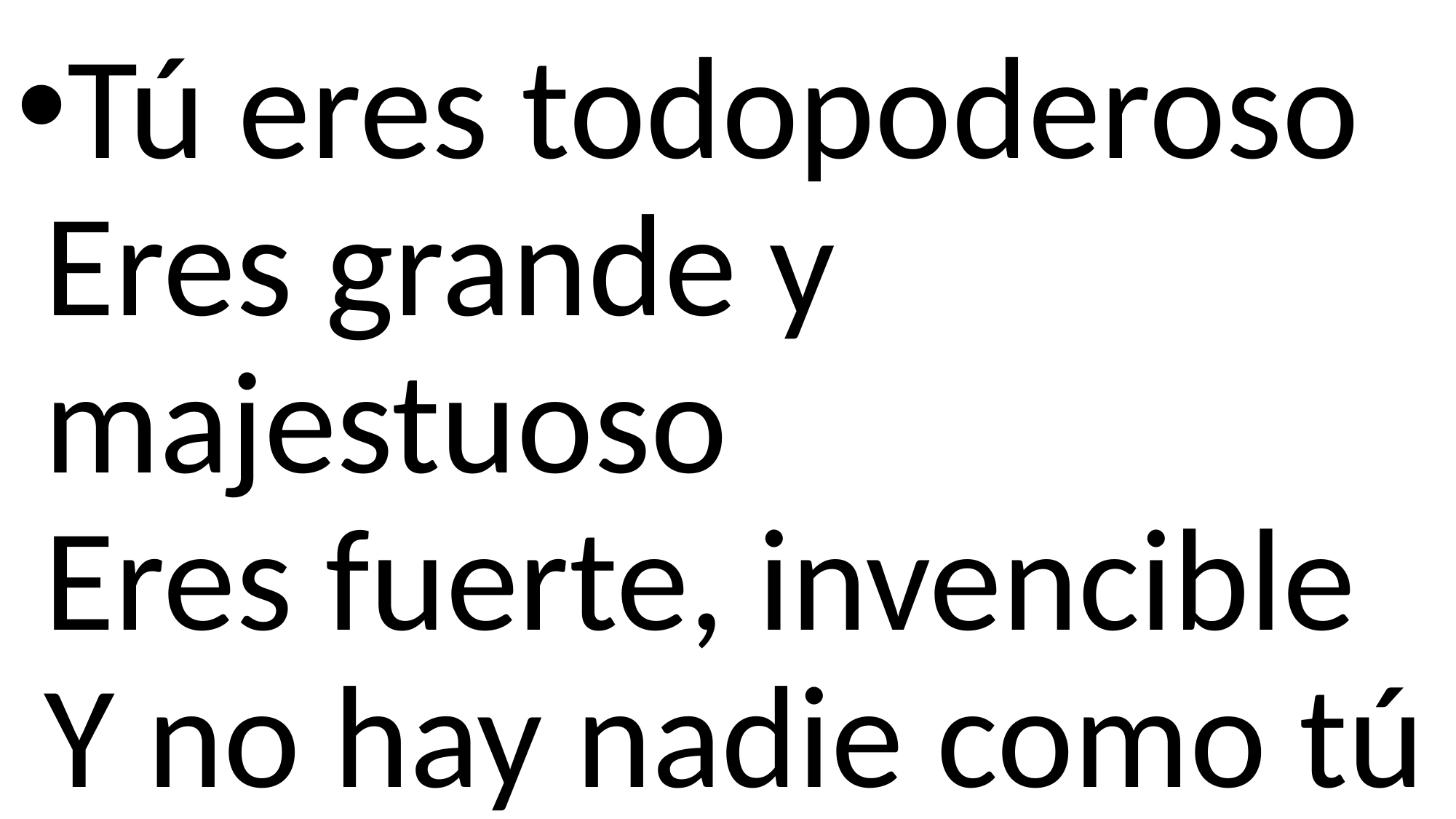

Tú eres todopoderoso
Eres grande y majestuoso
Eres fuerte, invencible
Y no hay nadie como tú